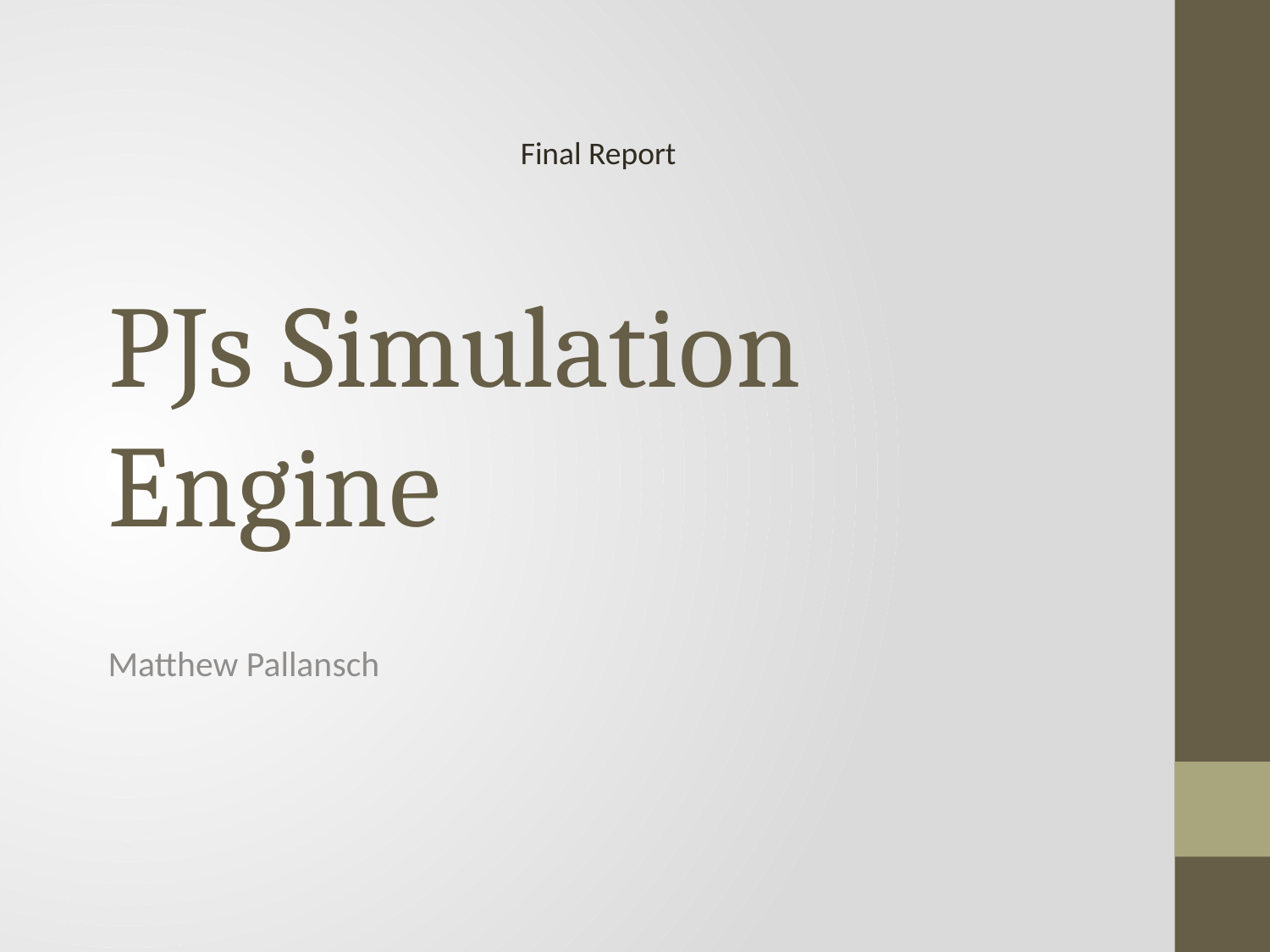

Final Report
# PJs Simulation Engine
Matthew Pallansch